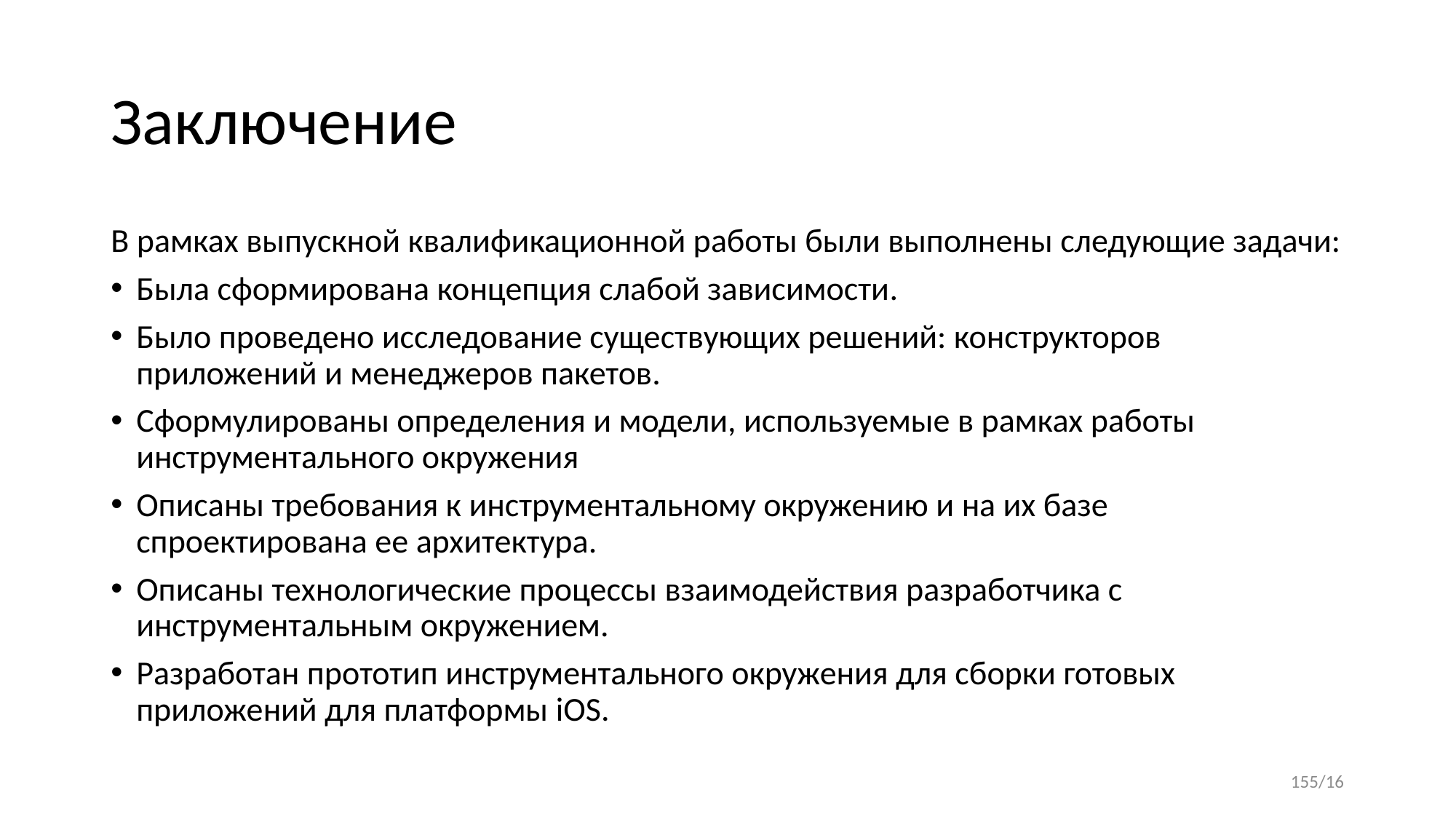

# Заключение
В рамках выпускной квалификационной работы были выполнены следующие задачи:
Была сформирована концепция слабой зависимости.
Было проведено исследование существующих решений: конструкторов приложений и менеджеров пакетов.
Сформулированы определения и модели, используемые в рамках работы инструментального окружения
Описаны требования к инструментальному окружению и на их базе спроектирована ее архитектура.
Описаны технологические процессы взаимодействия разработчика с инструментальным окружением.
Разработан прототип инструментального окружения для сборки готовых приложений для платформы iOS.
155/16